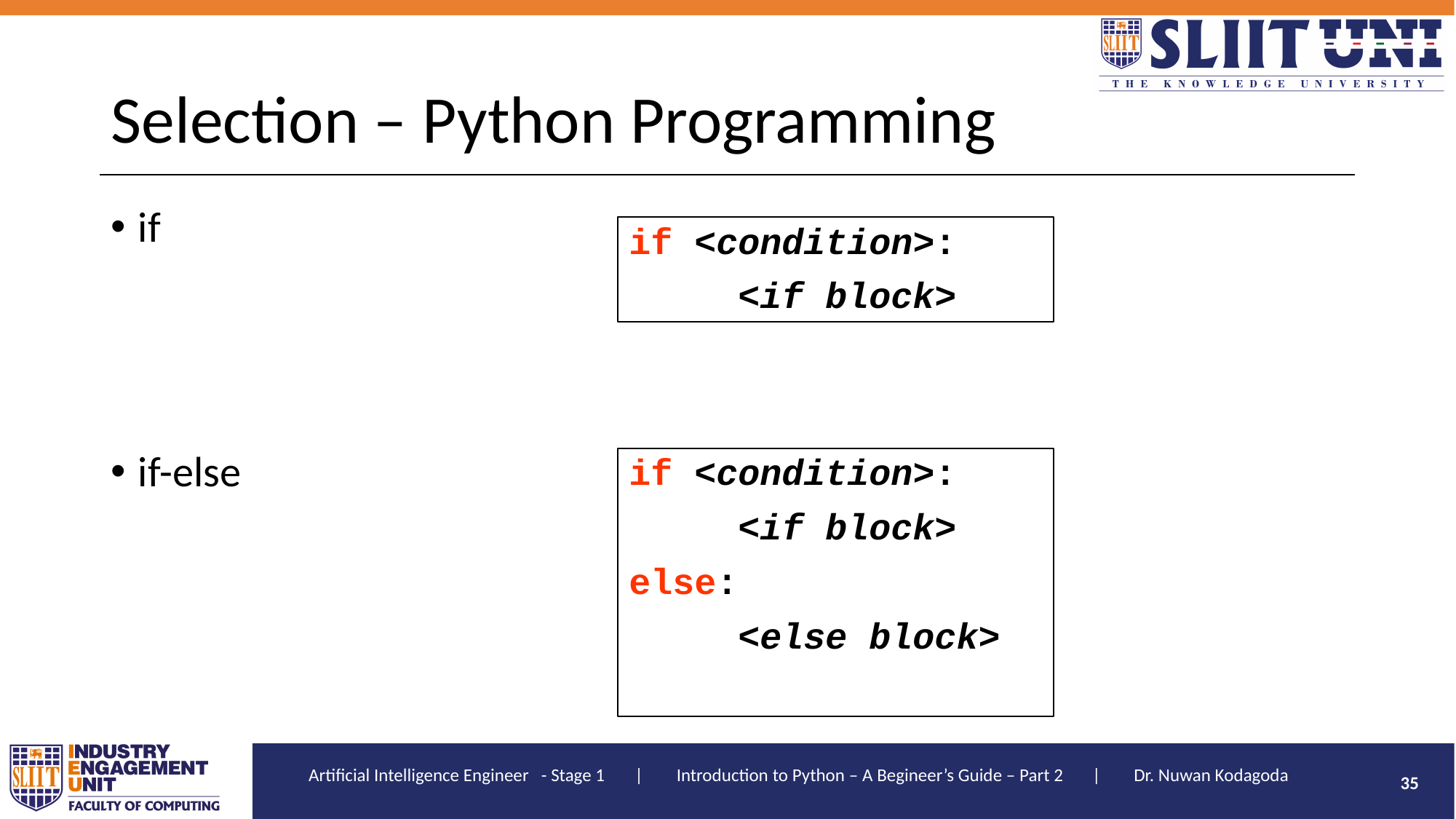

# Selection – Python Programming
if

if-else
if <condition>:
	<if block>
if <condition>:
	<if block>
else:
	<else block>

35